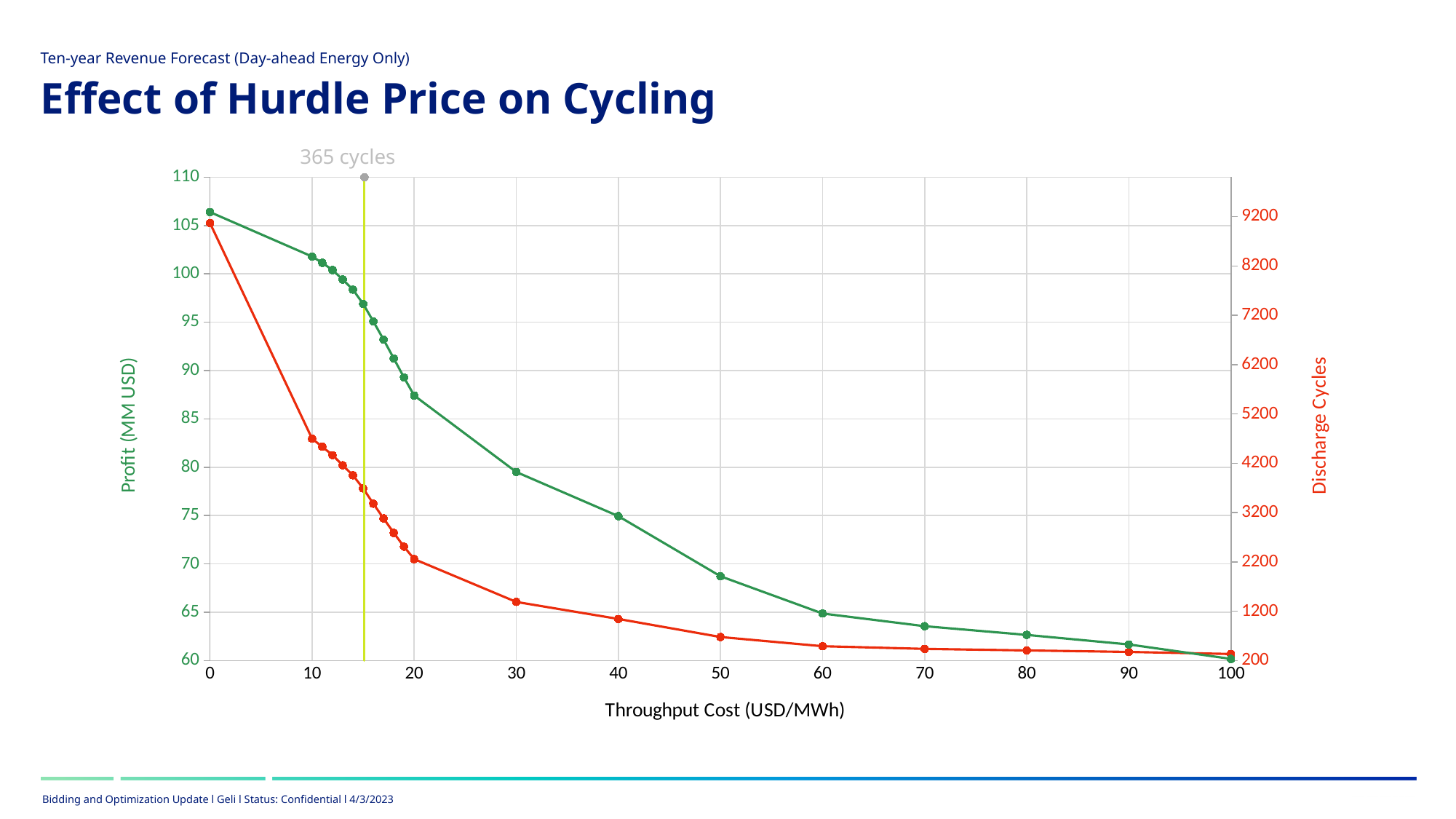

Ten-year Revenue Forecast (Day-ahead Energy Only)
Effect of Hurdle Price on Cycling
365 cycles

### Chart

| Category | Profit (MM USD) | Vertical Line x | Discharge Cycles |
|---|---|---|---|